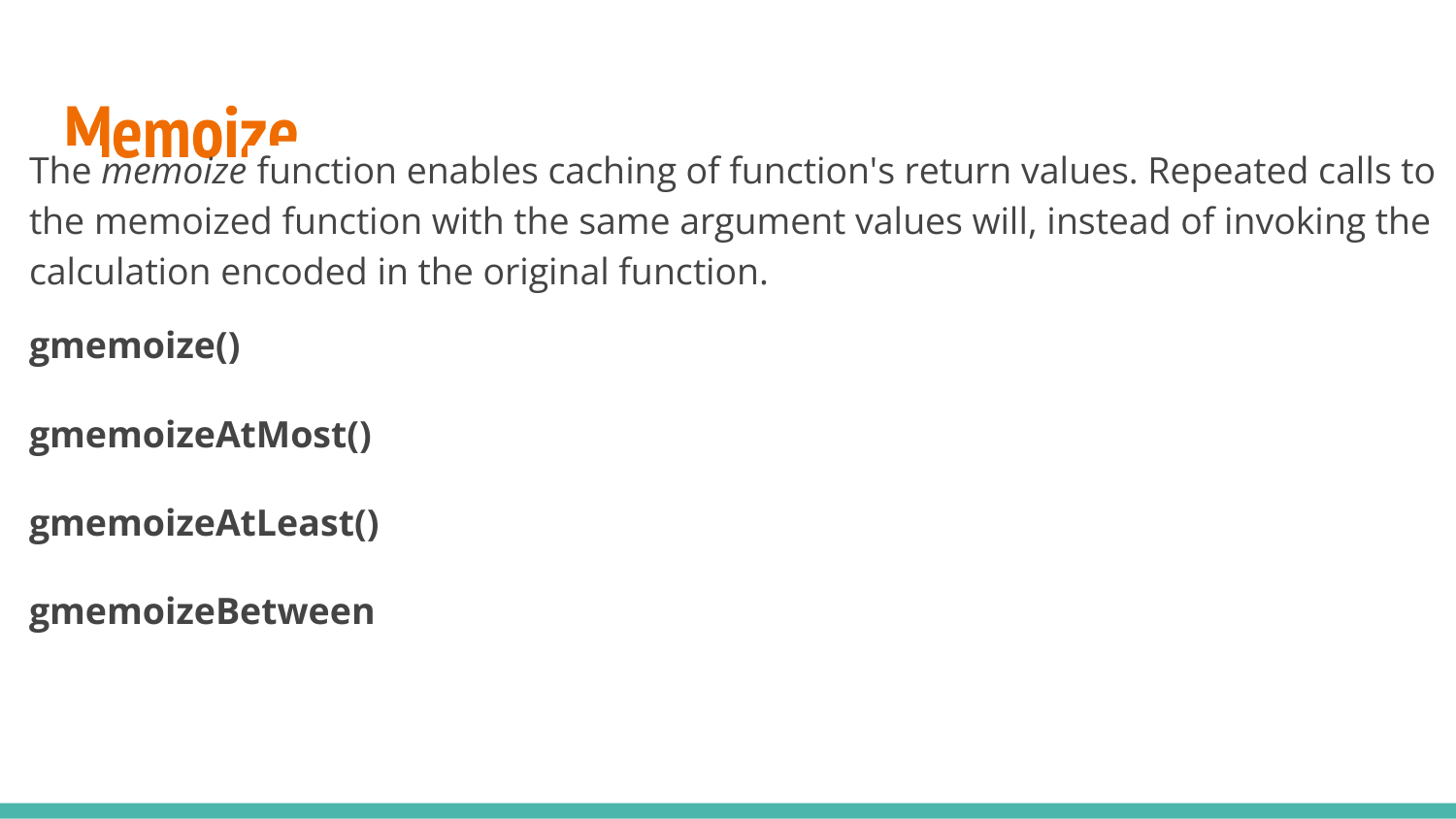

# Memoize

The memoize function enables caching of function's return values. Repeated calls to the memoized function with the same argument values will, instead of invoking the calculation encoded in the original function.
gmemoize()
gmemoizeAtMost()
gmemoizeAtLeast()
gmemoizeBetween